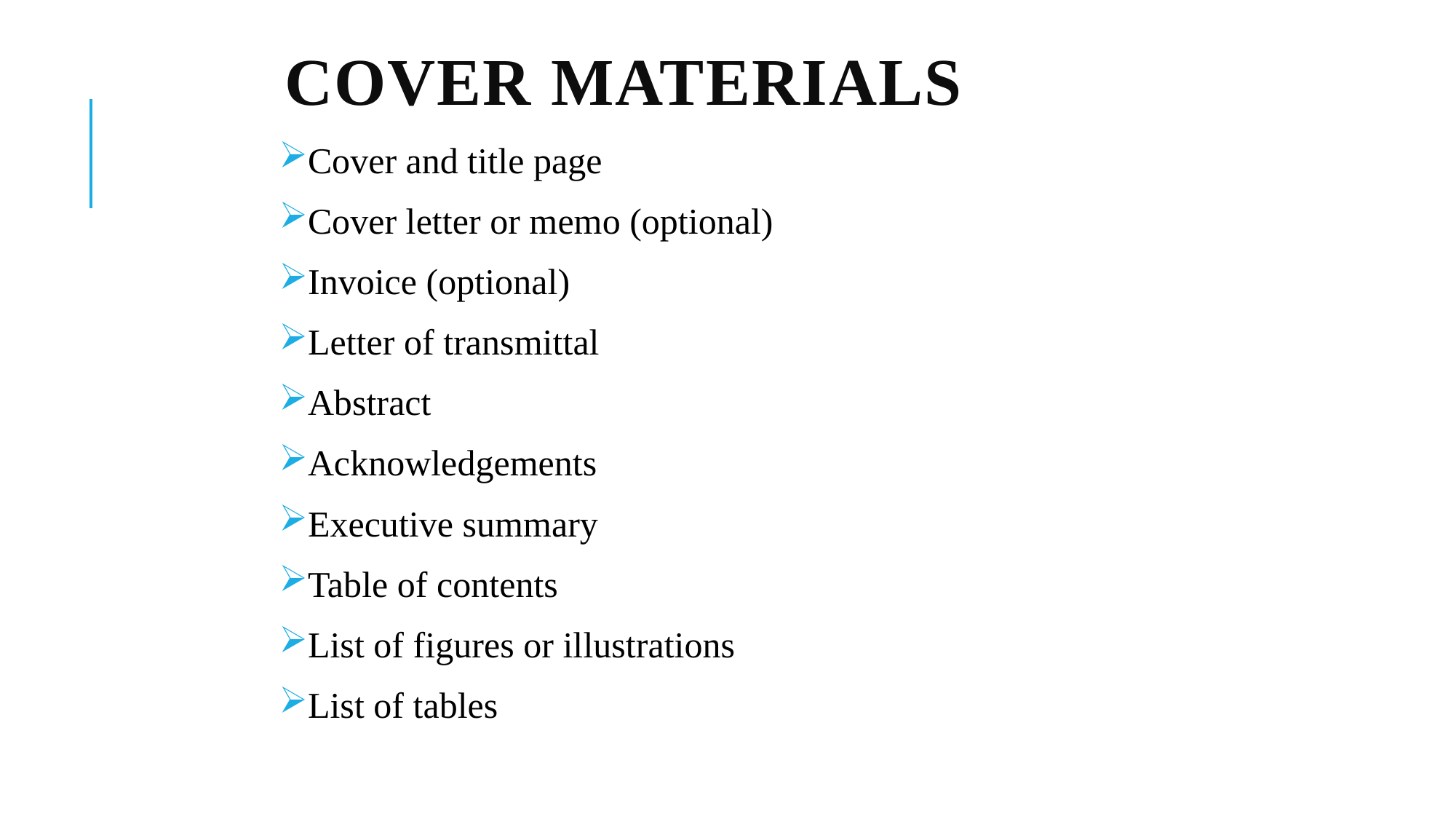

# Cover Materials
Cover and title page
Cover letter or memo (optional)
Invoice (optional)
Letter of transmittal
Abstract
Acknowledgements
Executive summary
Table of contents
List of figures or illustrations
List of tables